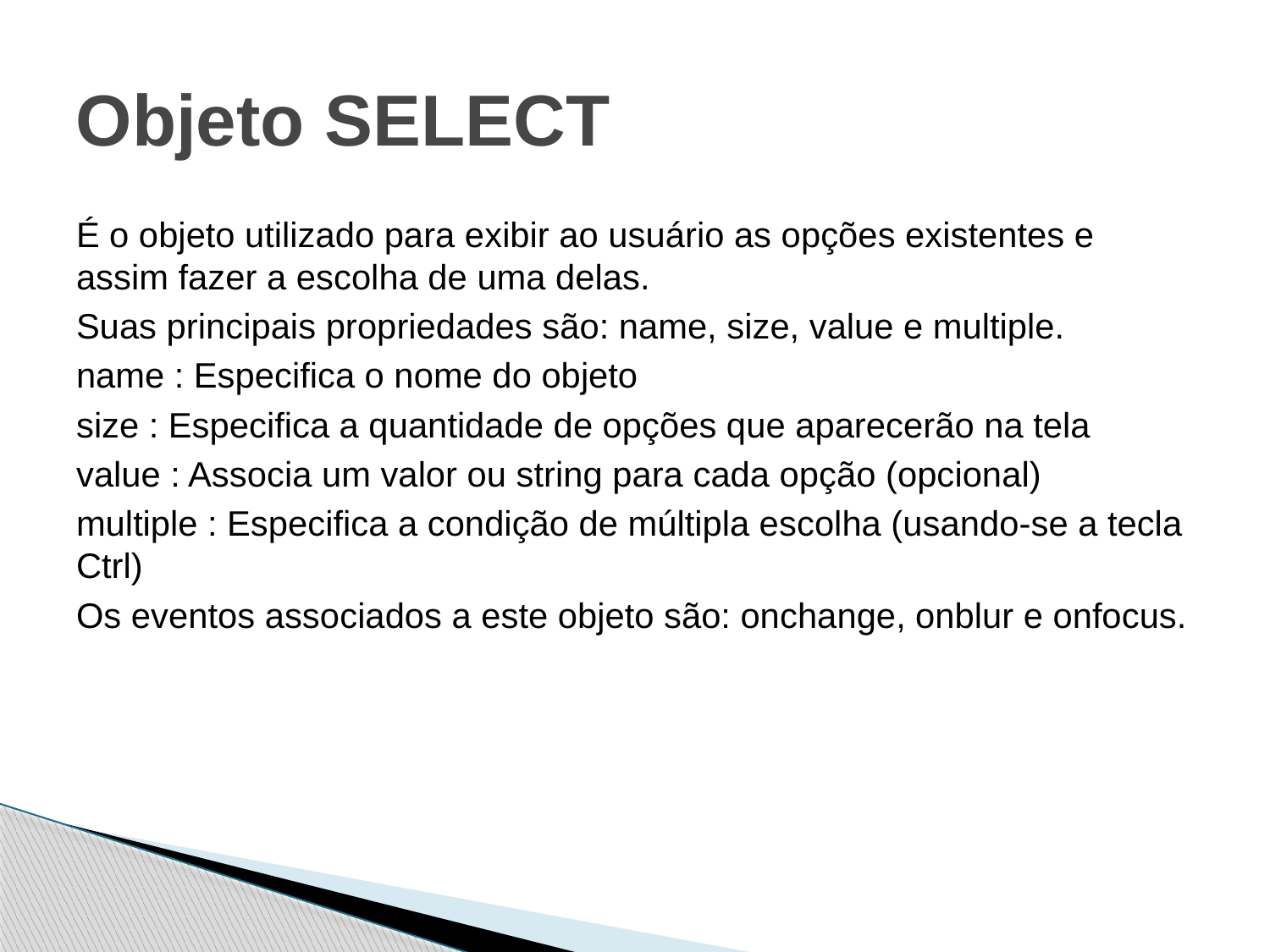

# Objeto SELECT
É o objeto utilizado para exibir ao usuário as opções existentes e assim fazer a escolha de uma delas.
Suas principais propriedades são: name, size, value e multiple.
name : Especifica o nome do objeto
size : Especifica a quantidade de opções que aparecerão na tela
value : Associa um valor ou string para cada opção (opcional)
multiple : Especifica a condição de múltipla escolha (usando-se a tecla Ctrl)
Os eventos associados a este objeto são: onchange, onblur e onfocus.